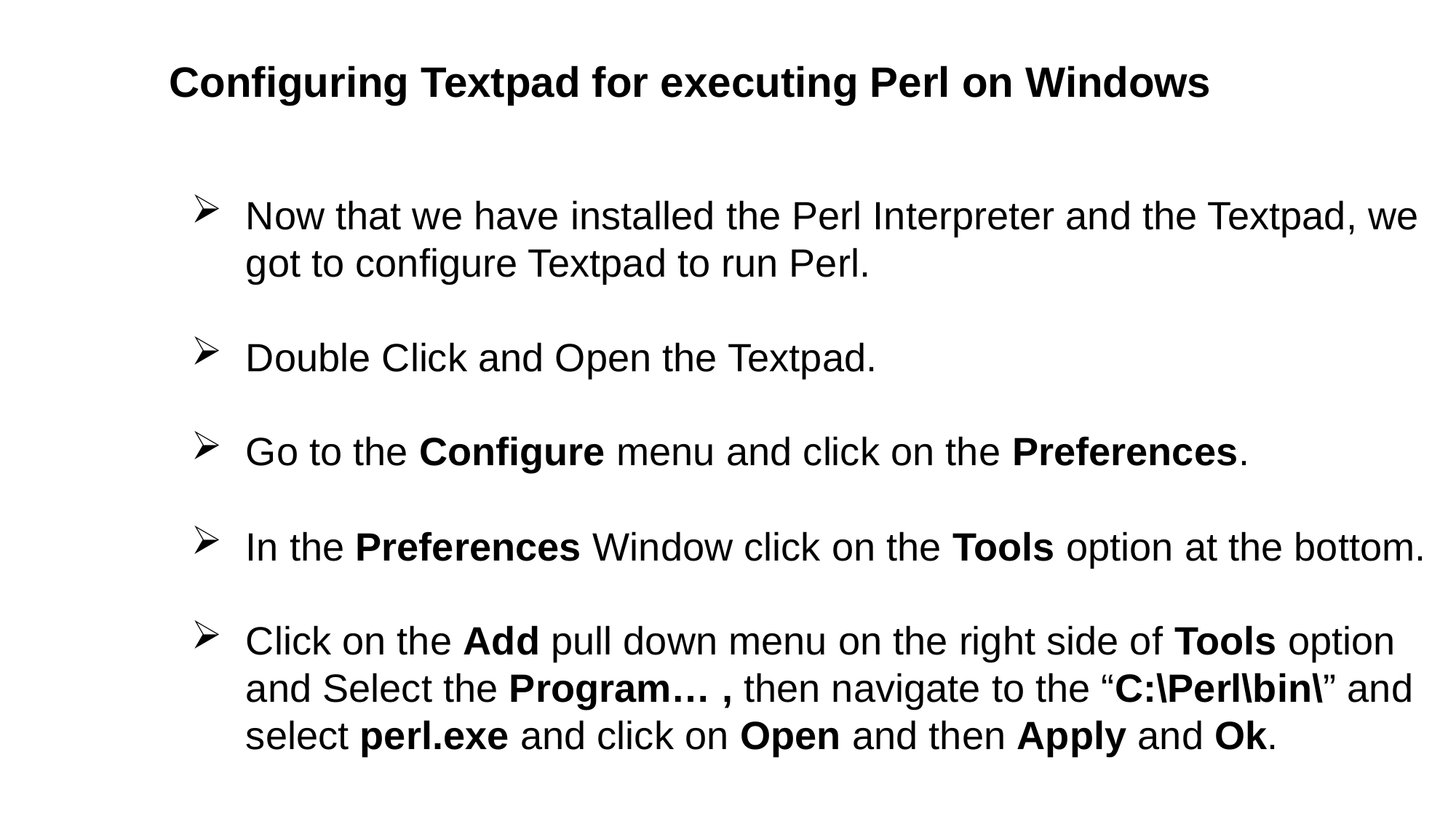

Configuring Textpad for executing Perl on Windows
Now that we have installed the Perl Interpreter and the Textpad, we got to configure Textpad to run Perl.

Double Click and Open the Textpad.

Go to the Configure menu and click on the Preferences.

In the Preferences Window click on the Tools option at the bottom.

Click on the Add pull down menu on the right side of Tools option and Select the Program… , then navigate to the “C:\Perl\bin\” and select perl.exe and click on Open and then Apply and Ok.